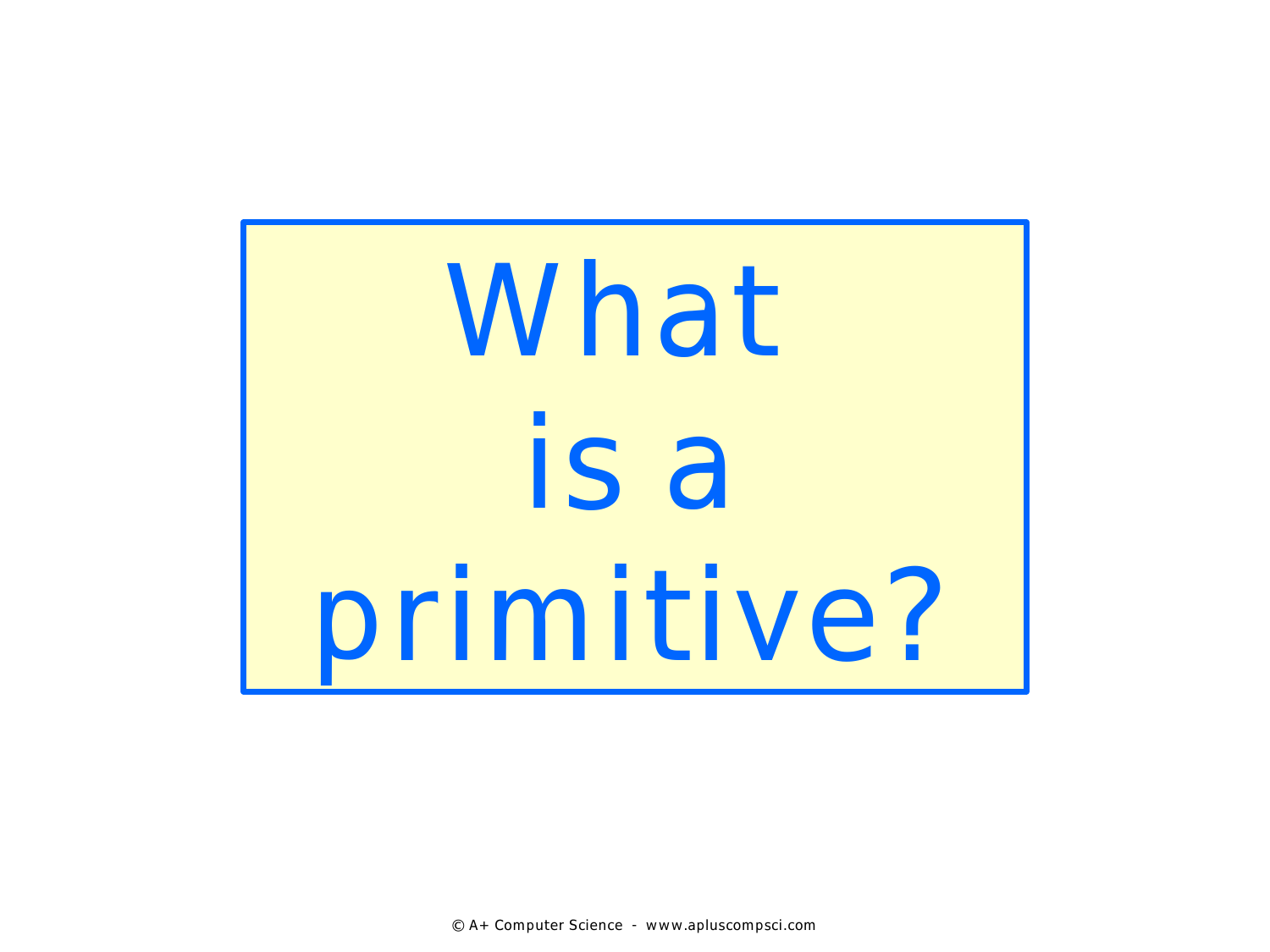

What
is a
primitive?

© A+ Computer Science  -  www.apluscompsci.com